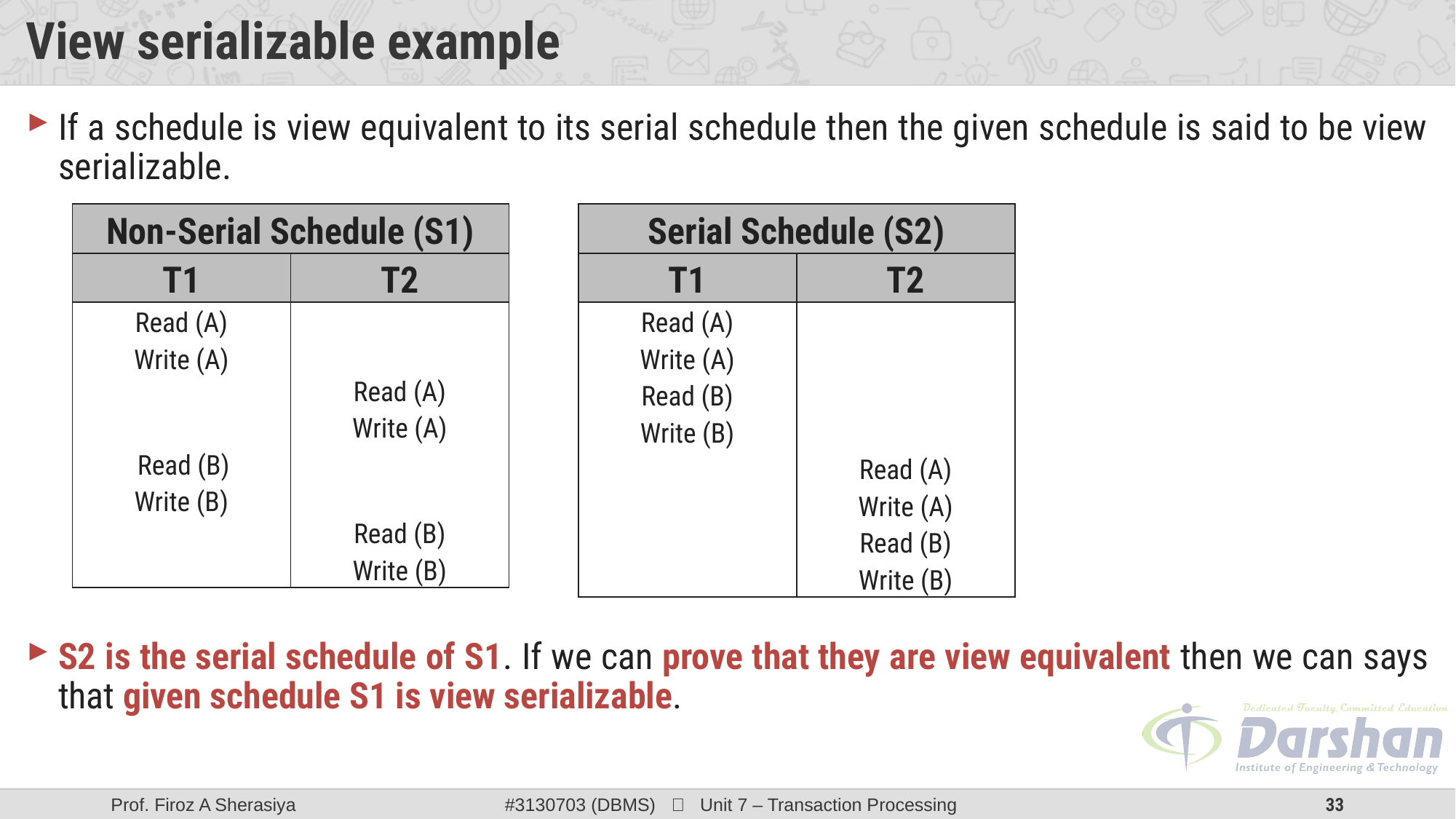

# View serializable example
If a schedule is view equivalent to its serial schedule then the given schedule is said to be view serializable.

S2 is the serial schedule of S1. If we can prove that they are view equivalent then we can says that given schedule S1 is view serializable.

| Serial Schedule (S2) |  |
| --- | --- |
| T1 | T2 |
| Read (A) Write (A) Read (B) Write (B) |  |
|  | Read (A) Write (A) Read (B) Write (B) |
| Non-Serial Schedule (S1) |  |
| --- | --- |
| T1 | T2 |
| Read (A) Write (A) | Read (A) Write (A) |
| Read (B) Write (B) | Read (B) Write (B) |